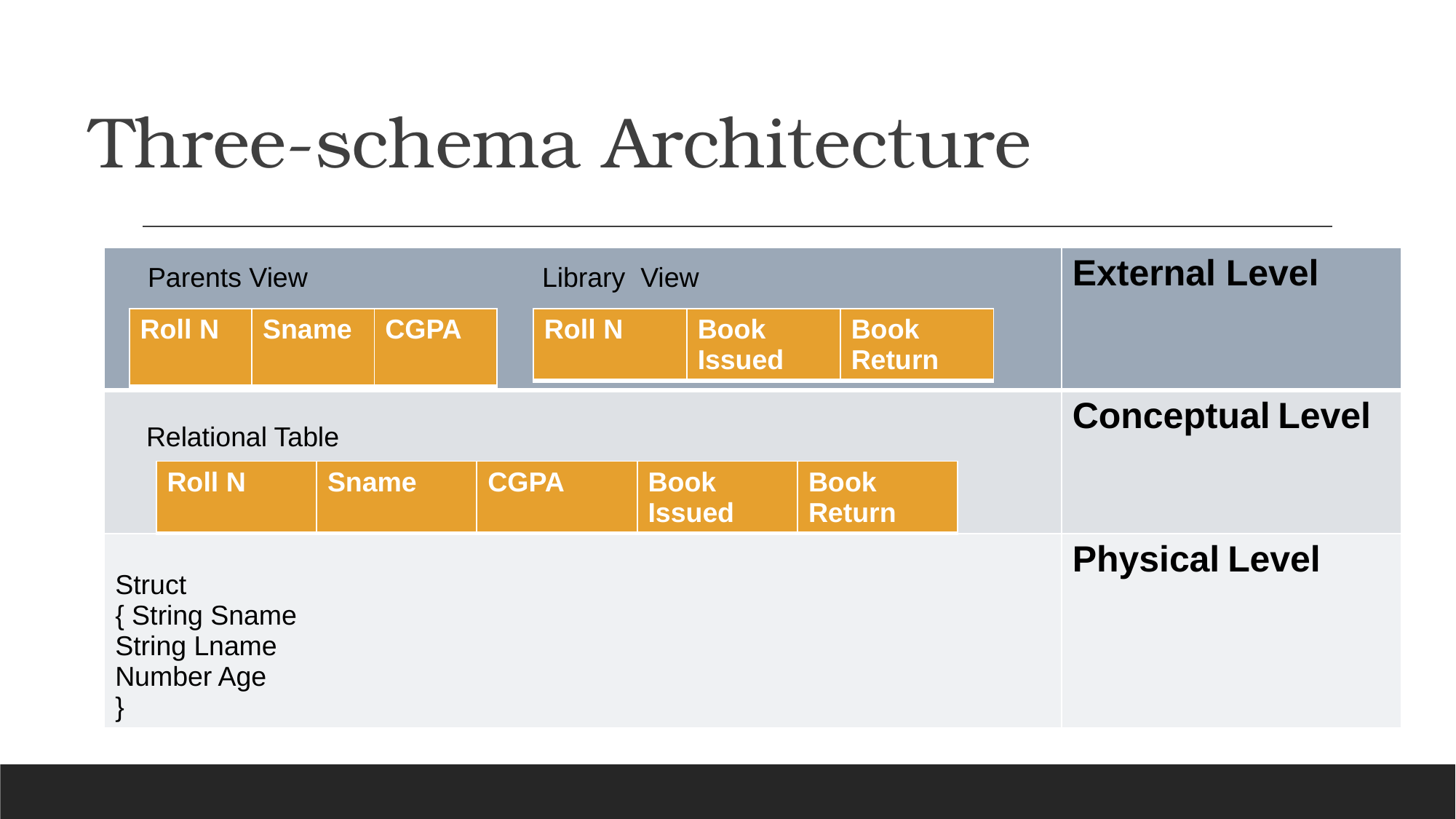

Three-schema Architecture
|  | External Level |
| --- | --- |
|  | Conceptual Level |
| Struct { String Sname String Lname Number Age } | Physical Level |
Parents View
Library  View
| Roll N | Sname | CGPA |
| --- | --- | --- |
| Roll N | Book Issued | Book Return |
| --- | --- | --- |
Relational Table
| Roll N | Sname | CGPA | Book Issued | Book Return |
| --- | --- | --- | --- | --- |